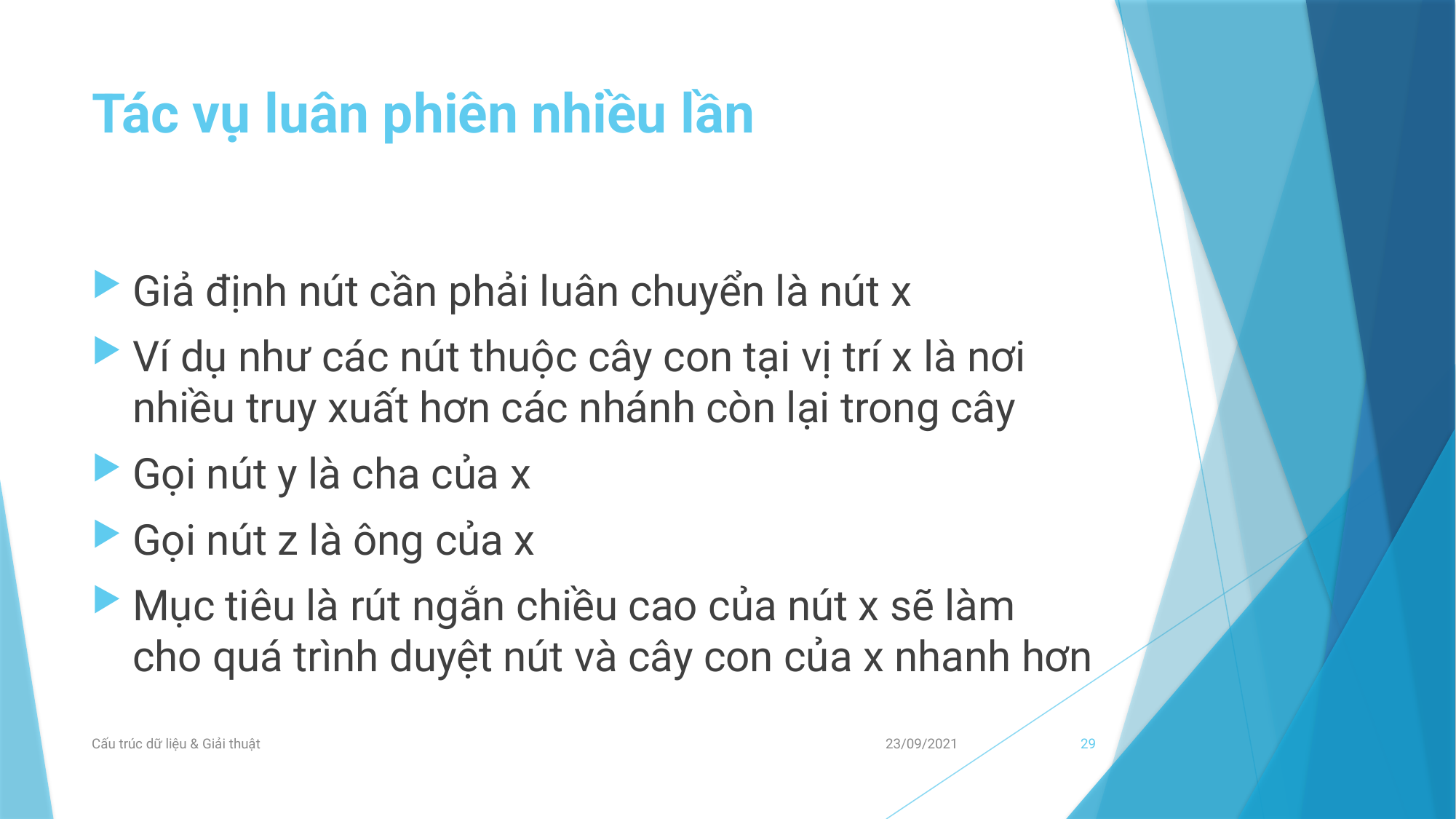

# Tác vụ luân phiên nhiều lần
Giả định nút cần phải luân chuyển là nút x
Ví dụ như các nút thuộc cây con tại vị trí x là nơi nhiều truy xuất hơn các nhánh còn lại trong cây
Gọi nút y là cha của x
Gọi nút z là ông của x
Mục tiêu là rút ngắn chiều cao của nút x sẽ làm cho quá trình duyệt nút và cây con của x nhanh hơn
Cấu trúc dữ liệu & Giải thuật
23/09/2021
29